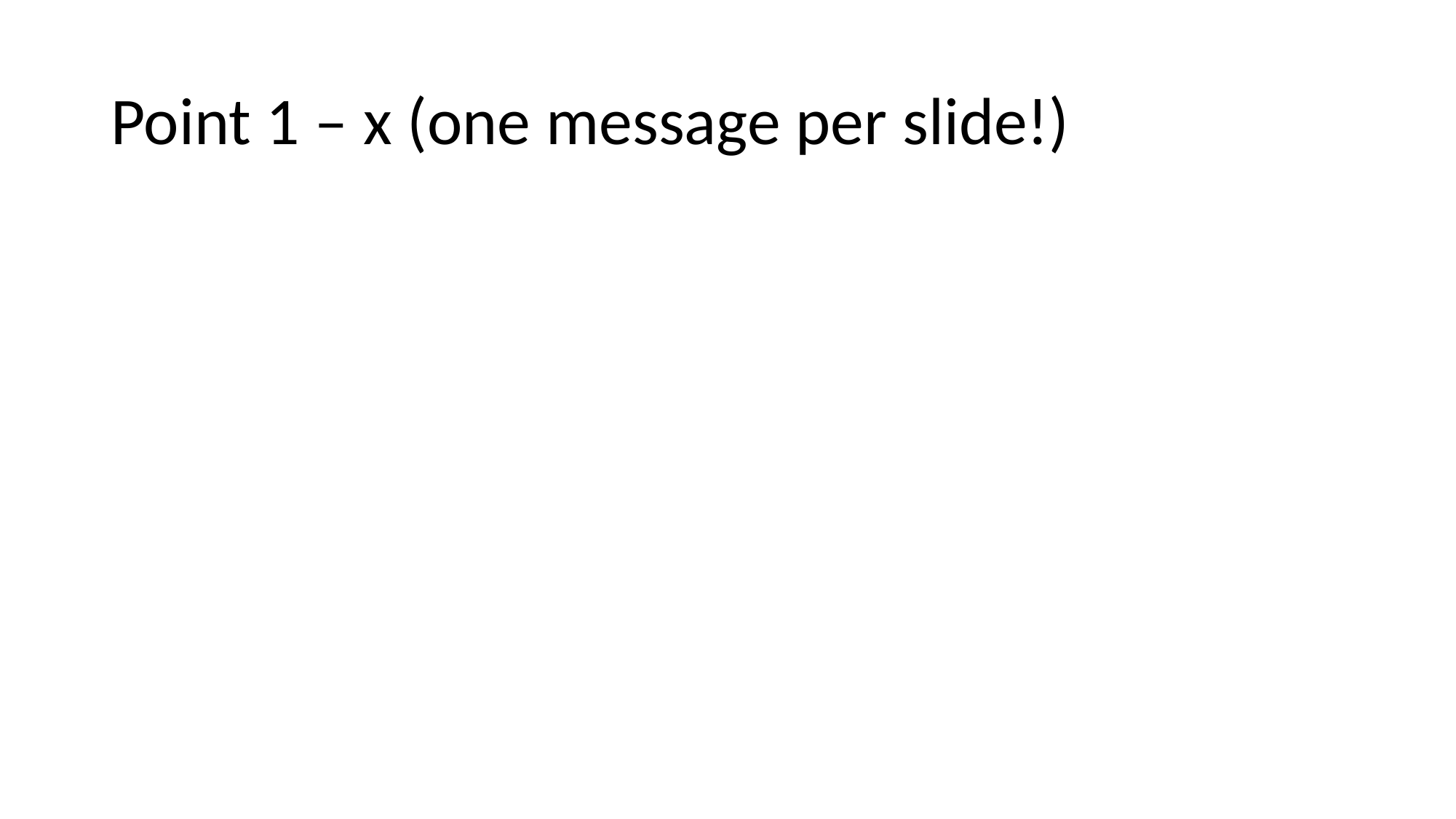

# Point 1 – x (one message per slide!)